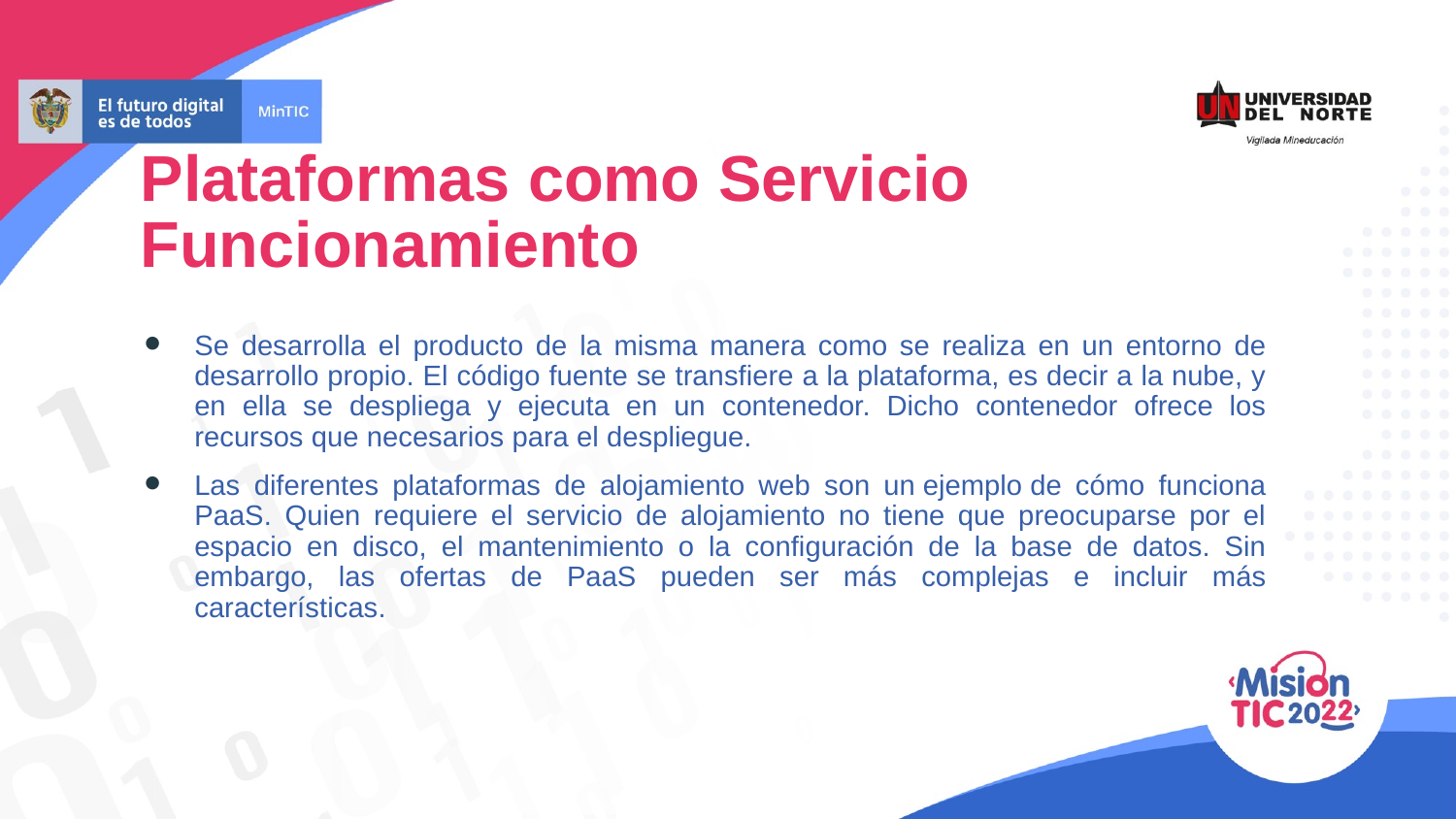

Plataformas como Servicio
Funcionamiento

Se desarrolla el producto de la misma manera como se realiza en un entorno de desarrollo propio. El código fuente se transfiere a la plataforma, es decir a la nube, y en ella se despliega y ejecuta en un contenedor. Dicho contenedor ofrece los recursos que necesarios para el despliegue.
Las diferentes plataformas de alojamiento web son un ejemplo de cómo funciona PaaS. Quien requiere el servicio de alojamiento no tiene que preocuparse por el espacio en disco, el mantenimiento o la configuración de la base de datos. Sin embargo, las ofertas de PaaS pueden ser más complejas e incluir más características.